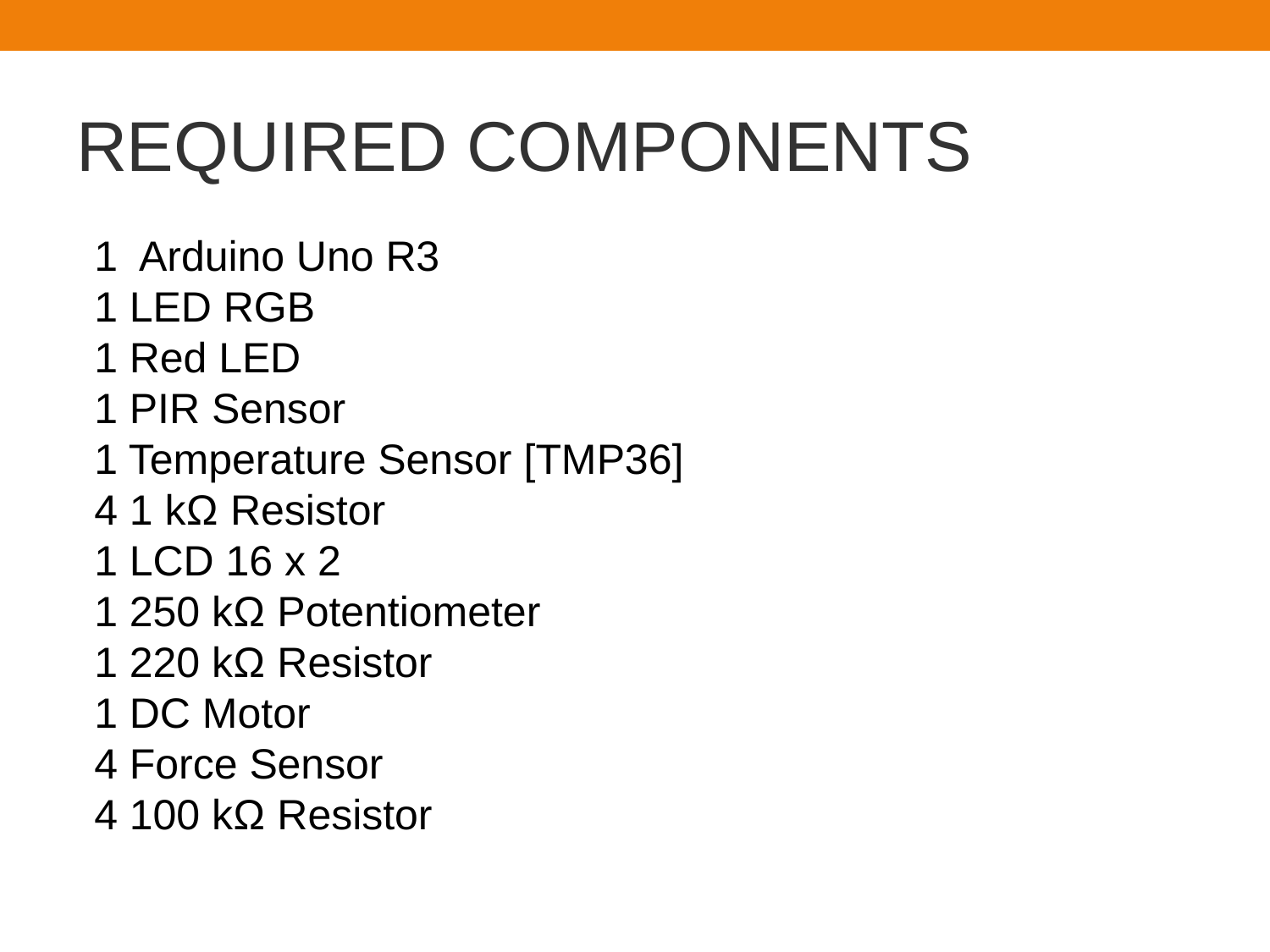

# REQUIRED COMPONENTS
1  Arduino Uno R3
1 LED RGB
1 Red LED
1 PIR Sensor
1 Temperature Sensor [TMP36]
4 1 kΩ Resistor
1 LCD 16 x 2
1 250 kΩ Potentiometer
1 220 kΩ Resistor
1 DC Motor
4 Force Sensor
4 100 kΩ Resistor